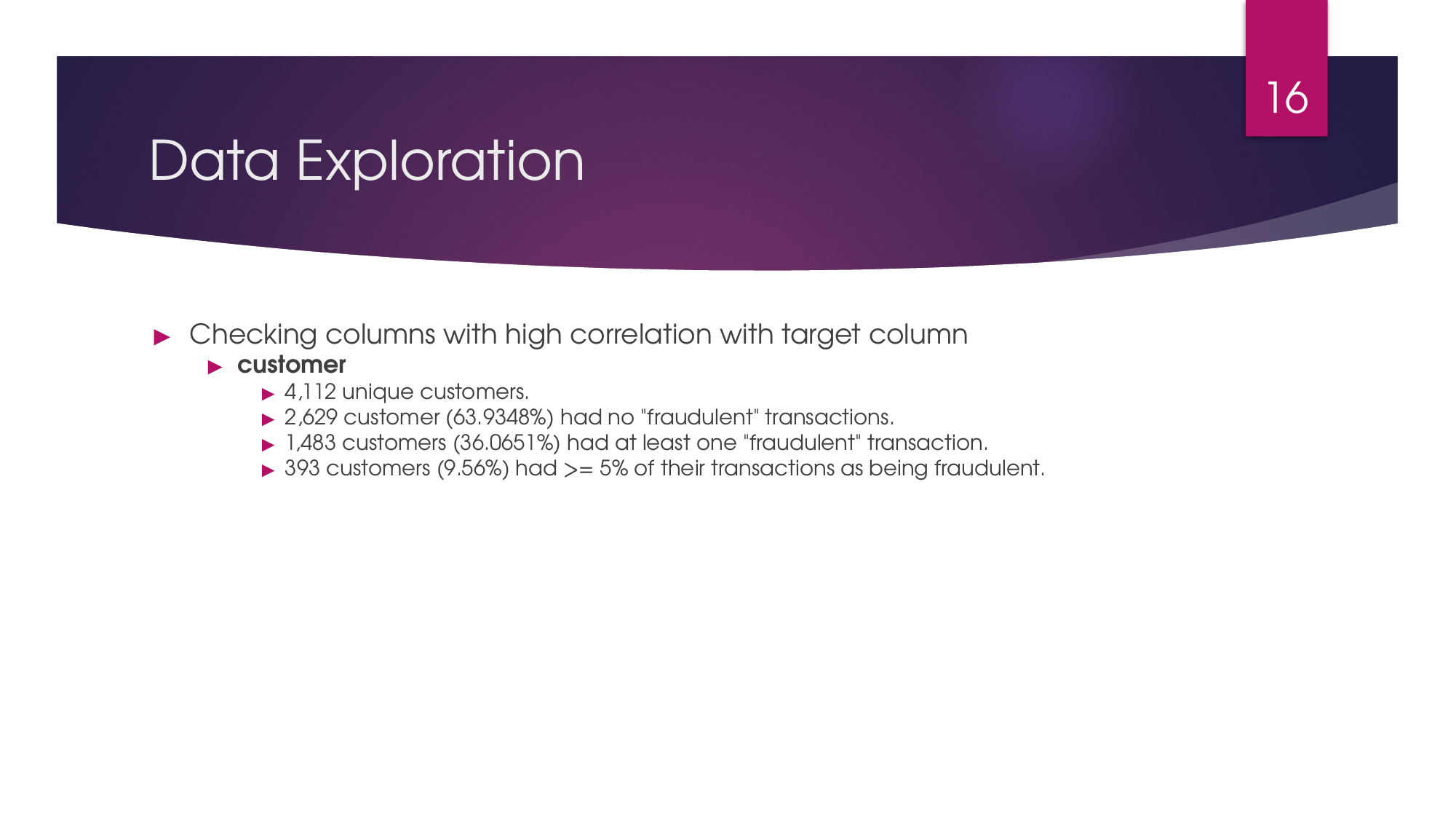

16
# Data Exploration
Checking columns with high correlation with target column
customer
4,112 unique customers.
2,629 customer (63.9348%) had no "fraudulent" transactions.
1,483 customers (36.0651%) had at least one "fraudulent" transaction.
393 customers (9.56%) had >= 5% of their transactions as being fraudulent.